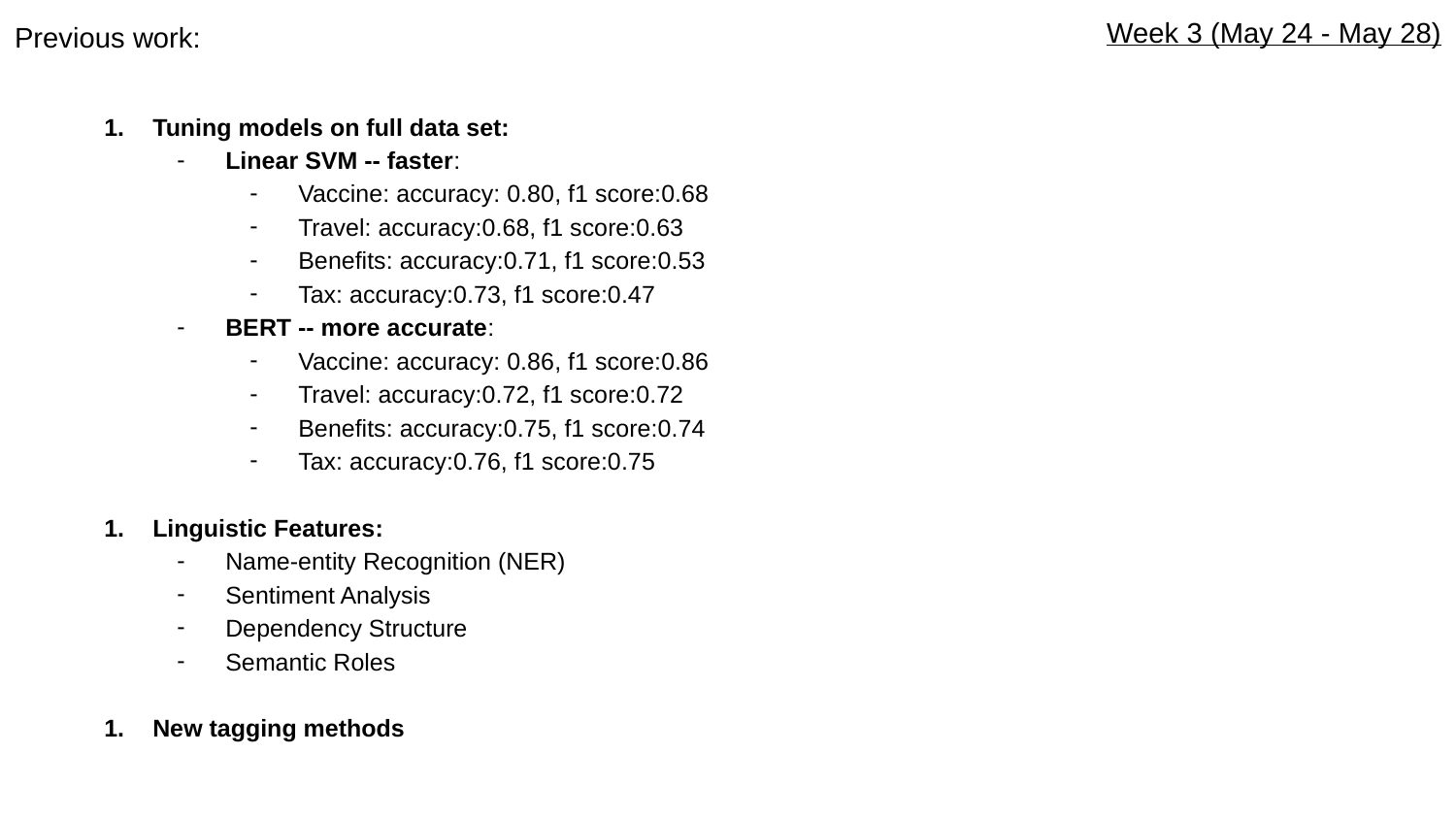

Previous work:
Week 3 (May 24 - May 28)

Tuning models on full data set:
Linear SVM -- faster:
Vaccine: accuracy: 0.80, f1 score:0.68
Travel: accuracy:0.68, f1 score:0.63
Benefits: accuracy:0.71, f1 score:0.53
Tax: accuracy:0.73, f1 score:0.47
BERT -- more accurate:
Vaccine: accuracy: 0.86, f1 score:0.86
Travel: accuracy:0.72, f1 score:0.72
Benefits: accuracy:0.75, f1 score:0.74
Tax: accuracy:0.76, f1 score:0.75

Linguistic Features:
Name-entity Recognition (NER)
Sentiment Analysis
Dependency Structure
Semantic Roles

New tagging methods